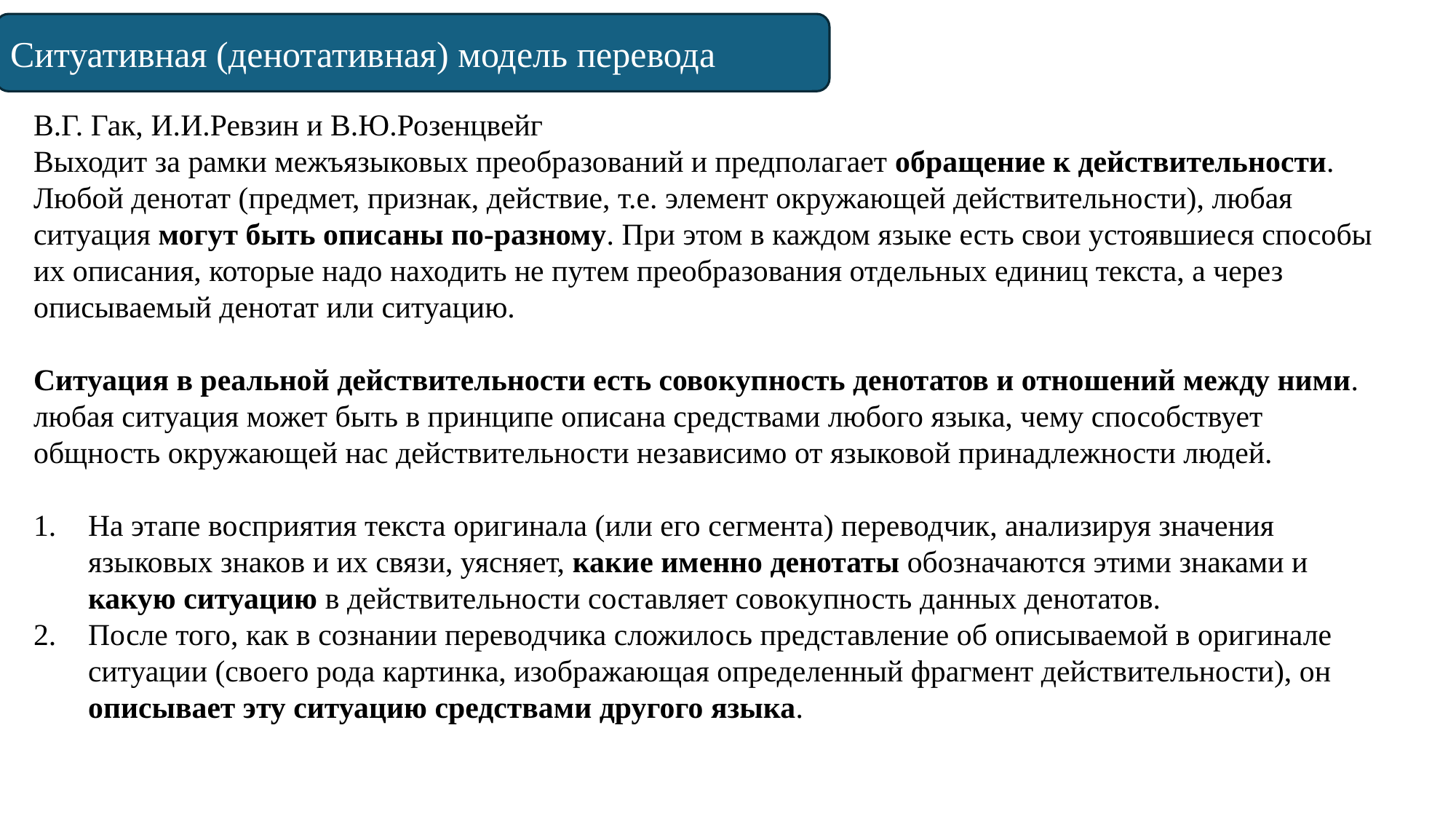

Ситуативная (денотативная) модель перевода
В.Г. Гак, И.И.Ревзин и В.Ю.Розенцвейг
Выходит за рамки межъязыковых преобразований и предполагает обращение к действительности.
Любой денотат (предмет, признак, действие, т.е. элемент окружающей действительности), любая ситуация могут быть описаны по-разному. При этом в каждом языке есть свои устоявшиеся способы их описания, которые надо находить не путем преобразования отдельных единиц текста, а через описываемый денотат или ситуацию.

Ситуация в реальной действительности есть совокупность денотатов и отношений между ними.
любая ситуация может быть в принципе описана средствами любого языка, чему способствует общность окружающей нас действительности независимо от языковой принадлежности людей.

На этапе восприятия текста оригинала (или его сегмента) переводчик, анализируя значения языковых знаков и их связи, уясняет, какие именно денотаты обозначаются этими знаками и какую ситуацию в действительности составляет совокупность данных денотатов.
После того, как в сознании переводчика сложилось представление об описываемой в оригинале ситуации (своего рода картинка, изображающая определенный фрагмент действительности), он описывает эту ситуацию средствами другого языка.